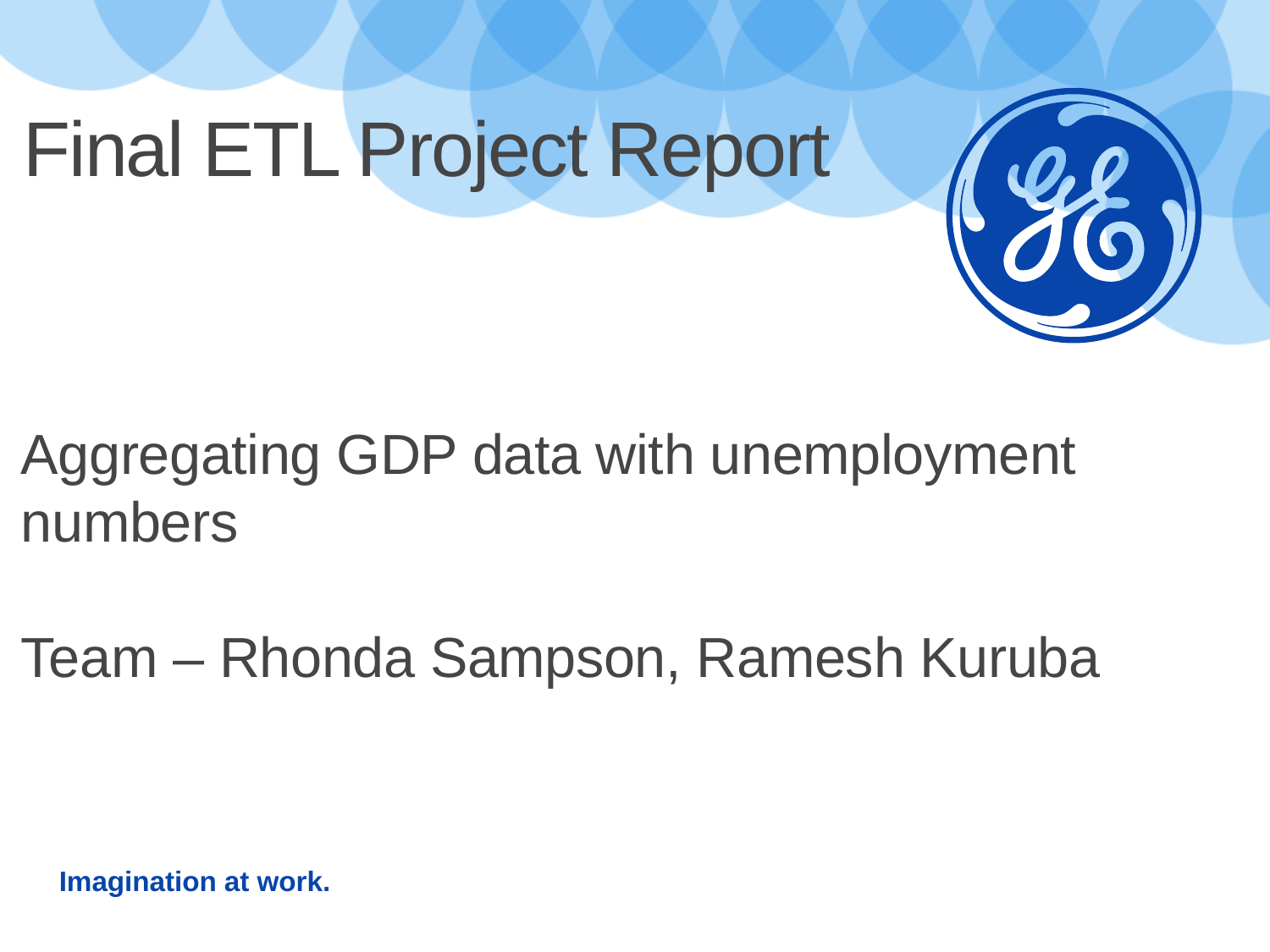

# Final ETL Project Report
Aggregating GDP data with unemployment numbers

Team – Rhonda Sampson, Ramesh Kuruba